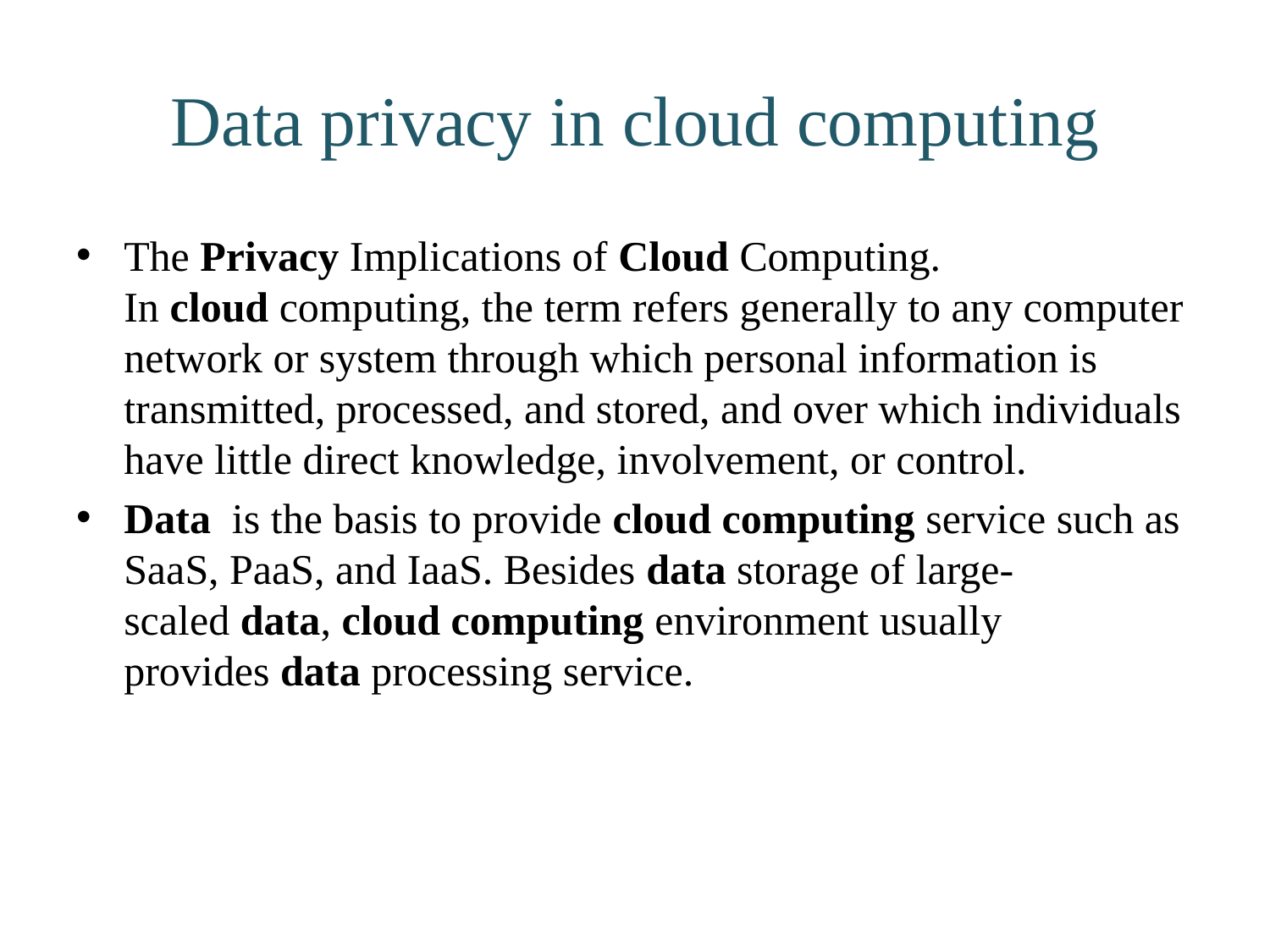

# Data privacy in cloud computing
The Privacy Implications of Cloud Computing. In cloud computing, the term refers generally to any computer network or system through which personal information is transmitted, processed, and stored, and over which individuals have little direct knowledge, involvement, or control.
Data  is the basis to provide cloud computing service such as SaaS, PaaS, and IaaS. Besides data storage of large-scaled data, cloud computing environment usually provides data processing service.